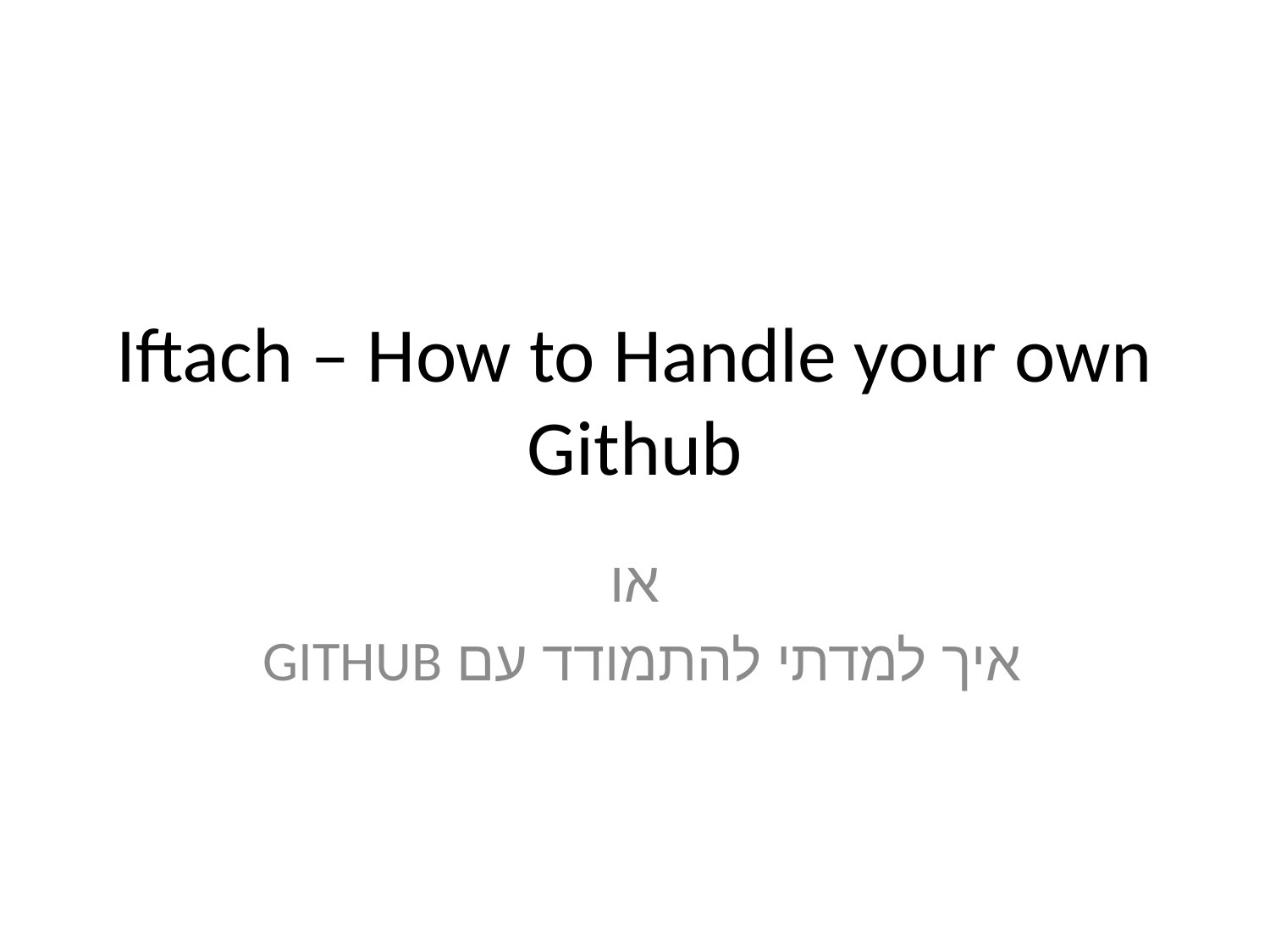

# Iftach – How to Handle your own Github
או
איך למדתי להתמודד עם GITHUB